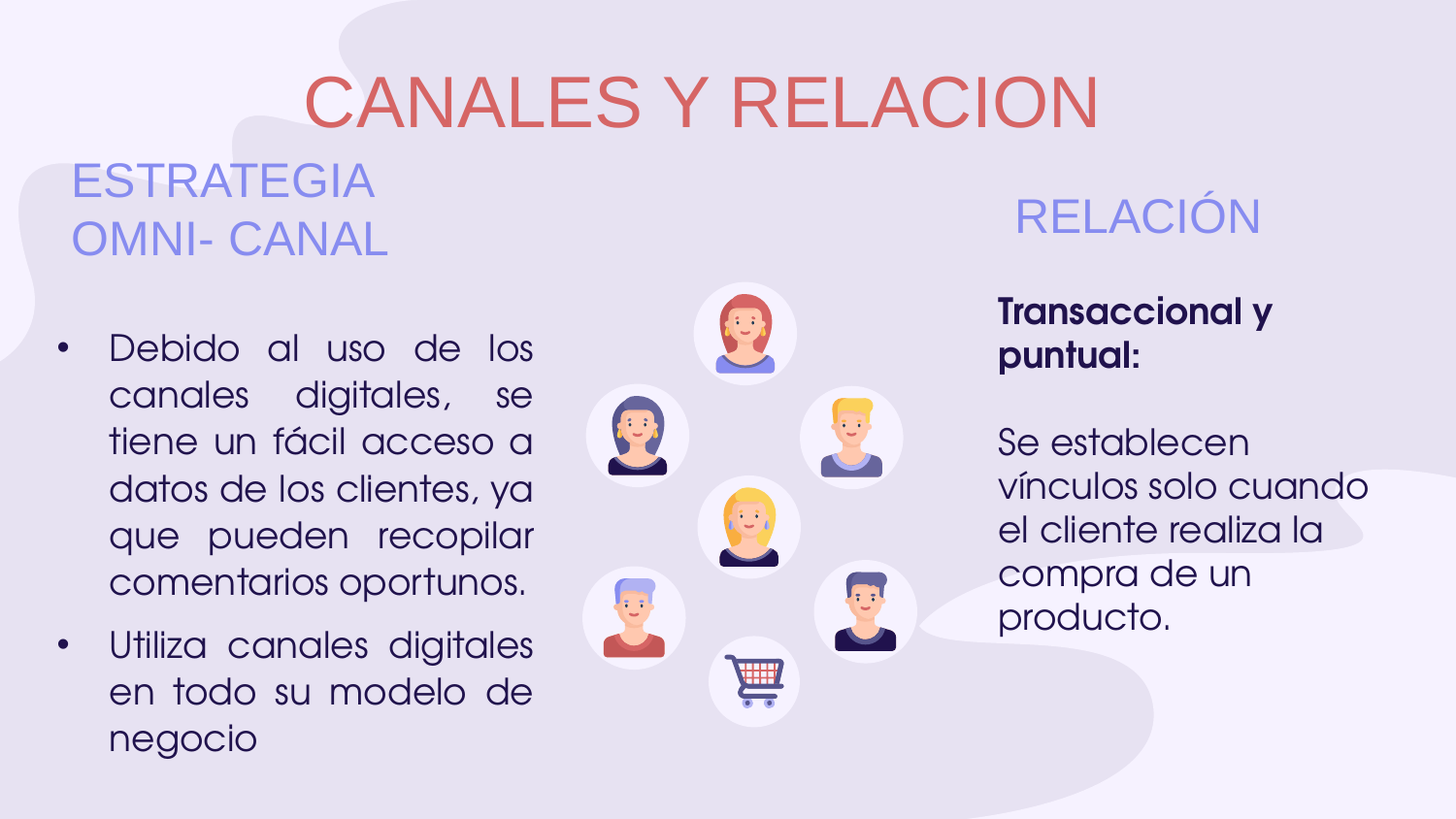

# CANALES Y RELACION
ESTRATEGIA OMNI- CANAL
RELACIÓN
Transaccional y puntual:

Se establecen vínculos solo cuando el cliente realiza la compra de un producto.

Debido al uso de los canales digitales, se tiene un fácil acceso a datos de los clientes, ya que pueden recopilar comentarios oportunos.
Utiliza canales digitales en todo su modelo de negocio